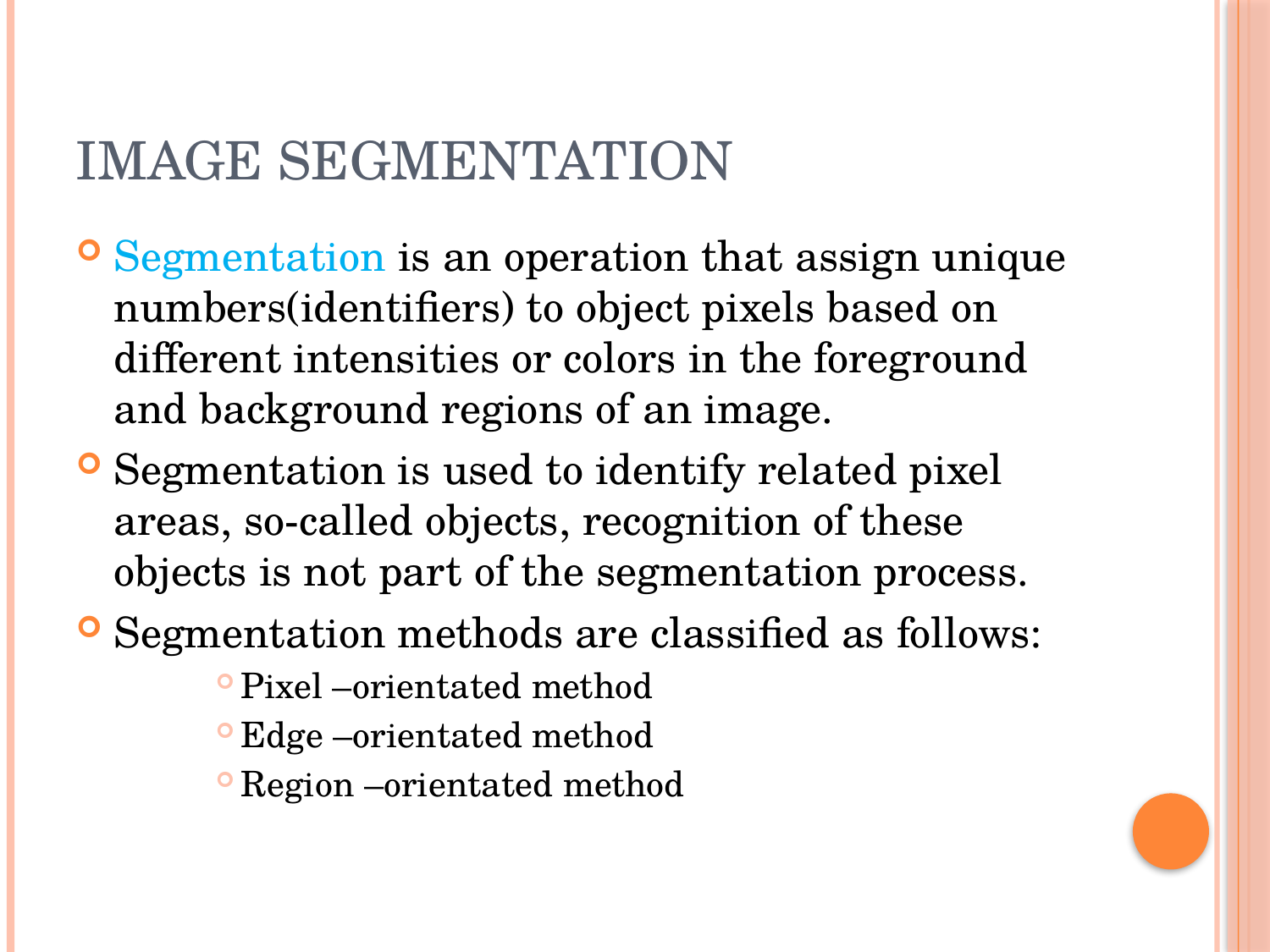

# Image segmentation
Segmentation is an operation that assign unique numbers(identifiers) to object pixels based on different intensities or colors in the foreground and background regions of an image.
Segmentation is used to identify related pixel areas, so-called objects, recognition of these objects is not part of the segmentation process.
Segmentation methods are classified as follows:
Pixel –orientated method
Edge –orientated method
Region –orientated method